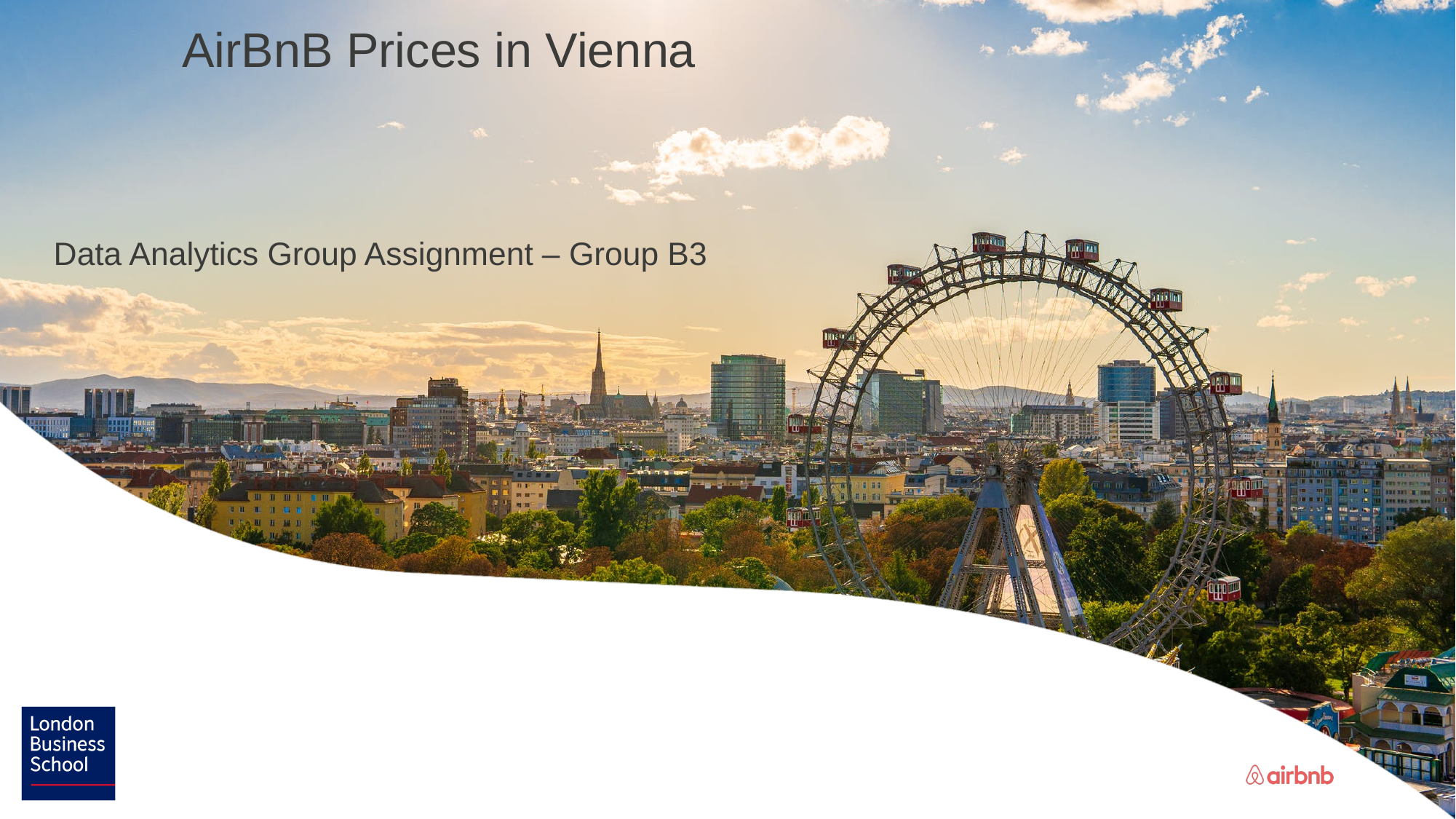

# AirBnB Prices in Vienna
Data Analytics Group Assignment – Group B3